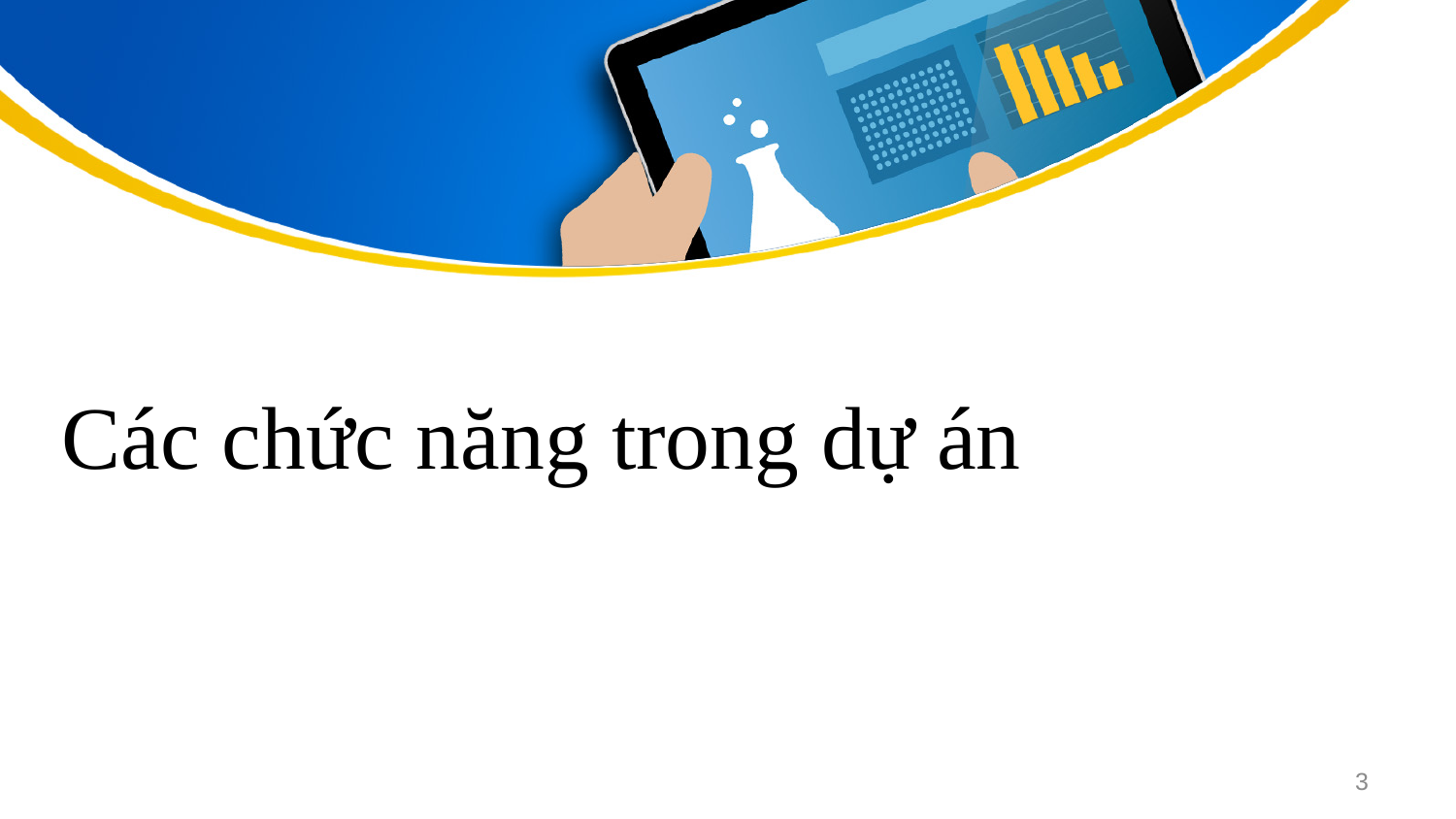

# Các chức năng trong dự án
3